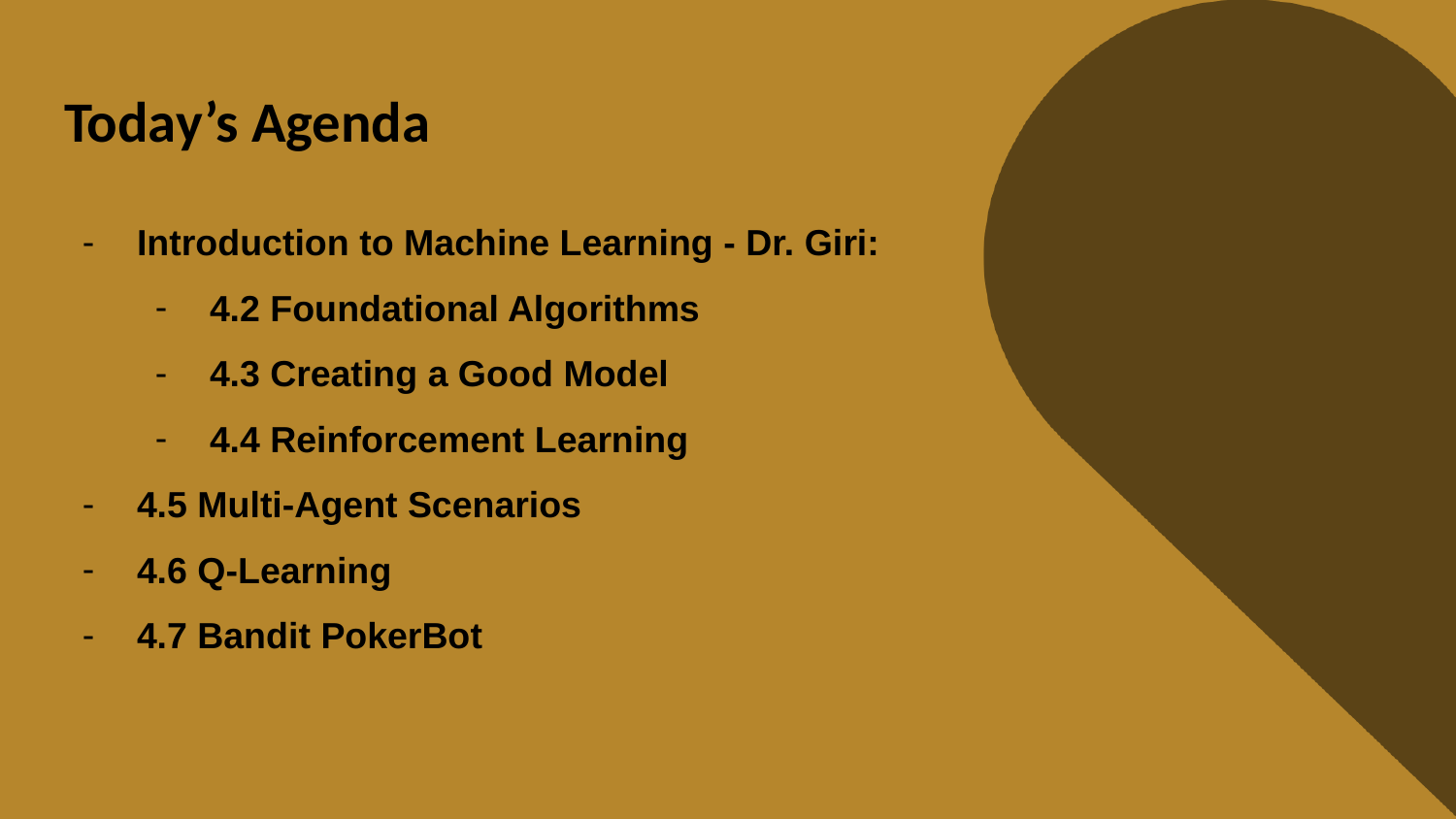

# Today’s Agenda
Introduction to Machine Learning - Dr. Giri:
4.2 Foundational Algorithms
4.3 Creating a Good Model
4.4 Reinforcement Learning
4.5 Multi-Agent Scenarios
4.6 Q-Learning
4.7 Bandit PokerBot